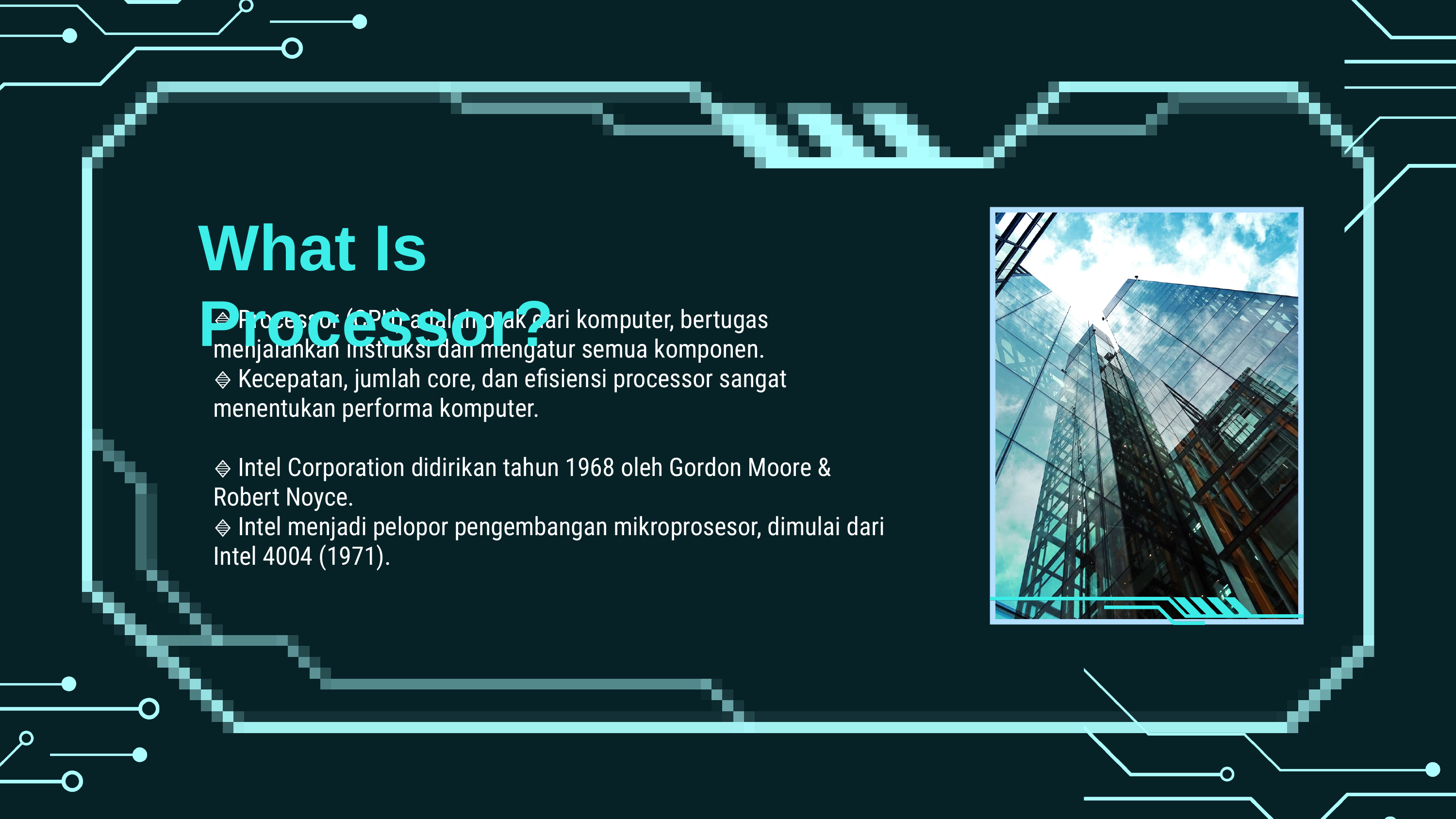

What Is Processor?
🔹 Processor (CPU) adalah otak dari komputer, bertugas menjalankan instruksi dan mengatur semua komponen.
🔹 Kecepatan, jumlah core, dan efisiensi processor sangat menentukan performa komputer.

🔹 Intel Corporation didirikan tahun 1968 oleh Gordon Moore & Robert Noyce.
🔹 Intel menjadi pelopor pengembangan mikroprosesor, dimulai dari Intel 4004 (1971).